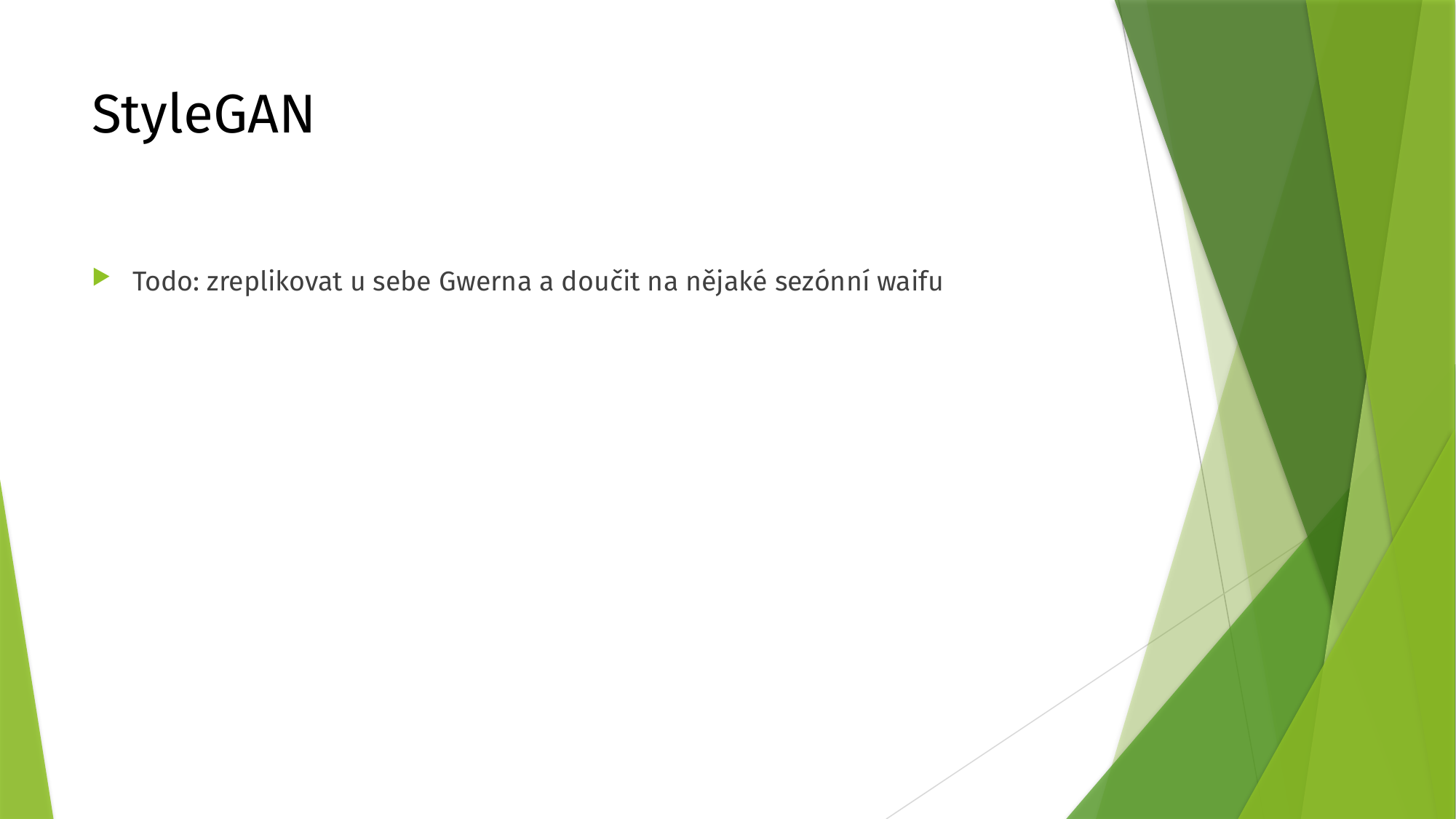

# StyleGAN
Todo: zreplikovat u sebe Gwerna a doučit na nějaké sezónní waifu